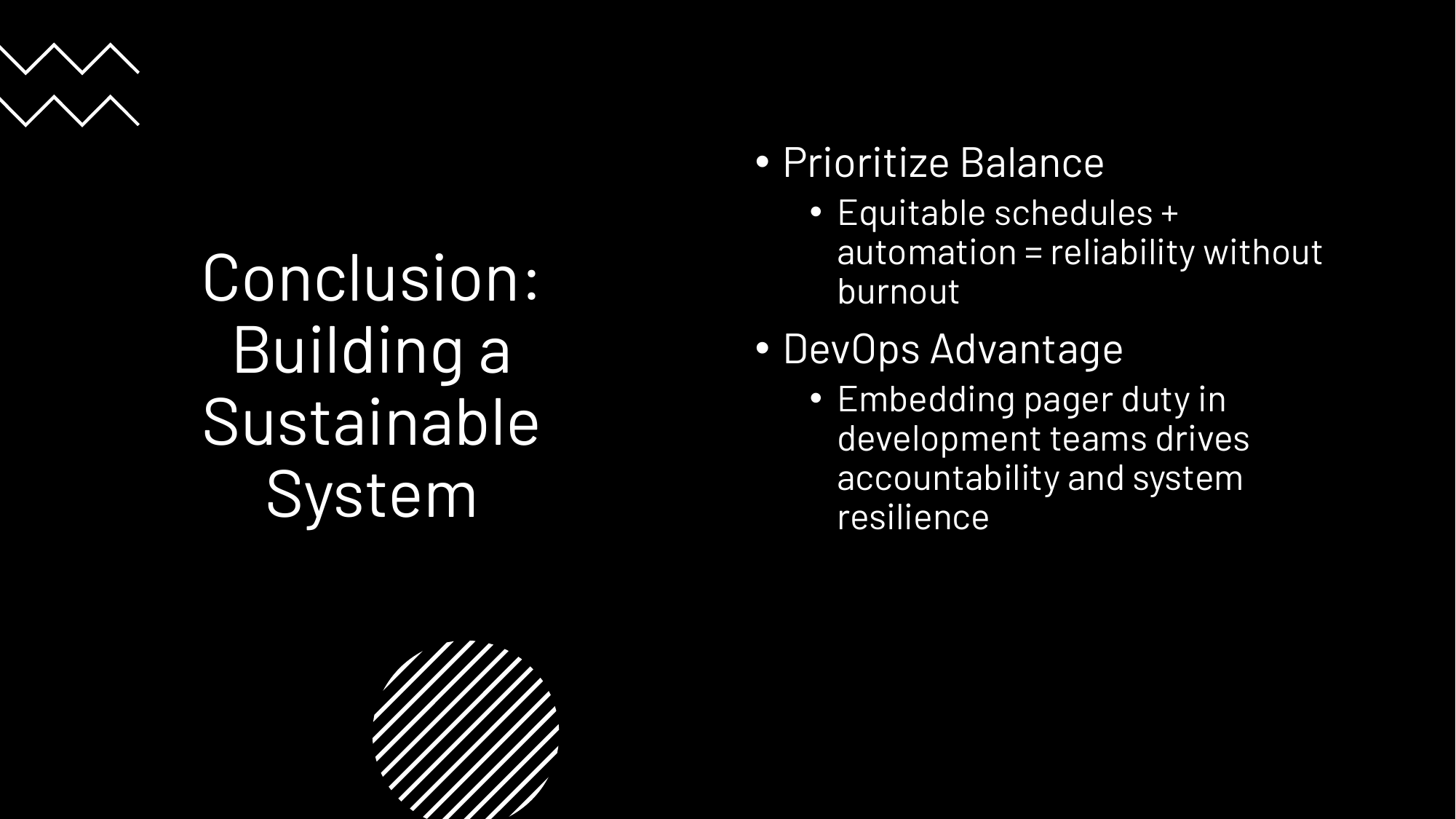

# Conclusion: Building a Sustainable System
Prioritize Balance
Equitable schedules + automation = reliability without burnout
DevOps Advantage
Embedding pager duty in development teams drives accountability and system resilience